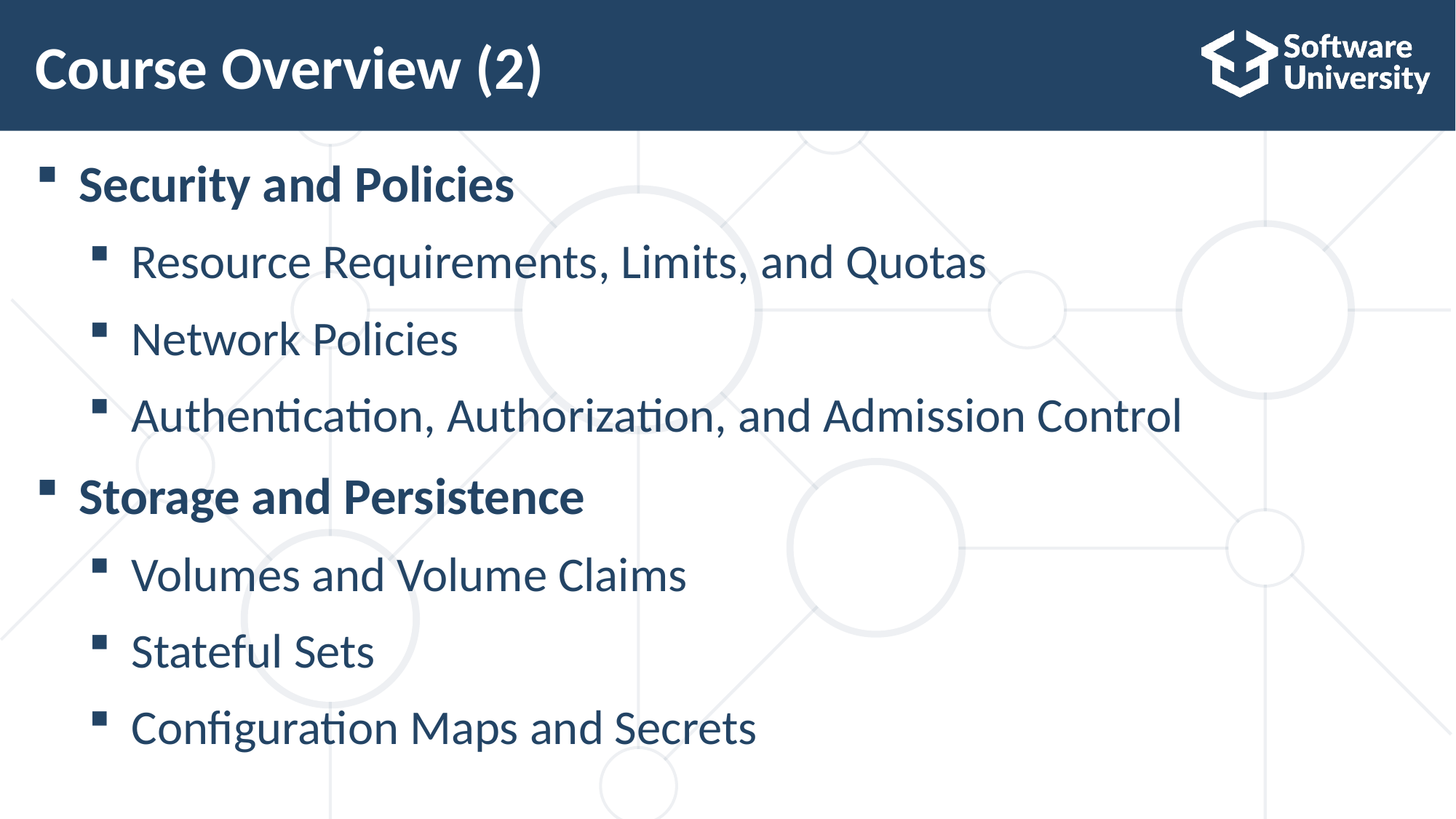

# Course Overview (2)
Security and Policies
Resource Requirements, Limits, and Quotas
Network Policies
Authentication, Authorization, and Admission Control
Storage and Persistence
Volumes and Volume Claims
Stateful Sets
Configuration Maps and Secrets